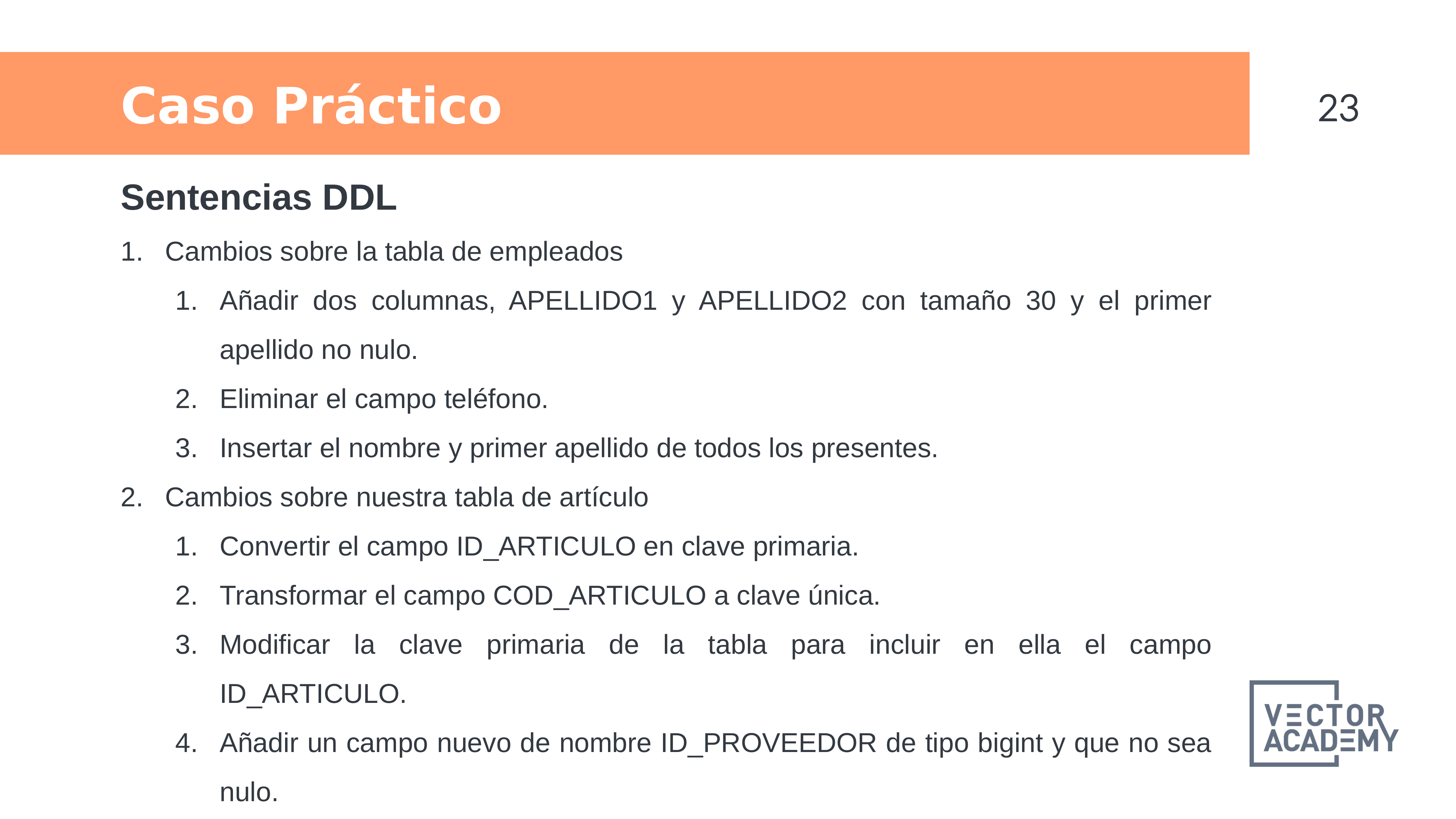

Caso Práctico
Sentencias DDL
Cambios sobre la tabla de empleados
Añadir dos columnas, APELLIDO1 y APELLIDO2 con tamaño 30 y el primer apellido no nulo.
Eliminar el campo teléfono.
Insertar el nombre y primer apellido de todos los presentes.
Cambios sobre nuestra tabla de artículo
Convertir el campo ID_ARTICULO en clave primaria.
Transformar el campo COD_ARTICULO a clave única.
Modificar la clave primaria de la tabla para incluir en ella el campo ID_ARTICULO.
Añadir un campo nuevo de nombre ID_PROVEEDOR de tipo bigint y que no sea nulo.